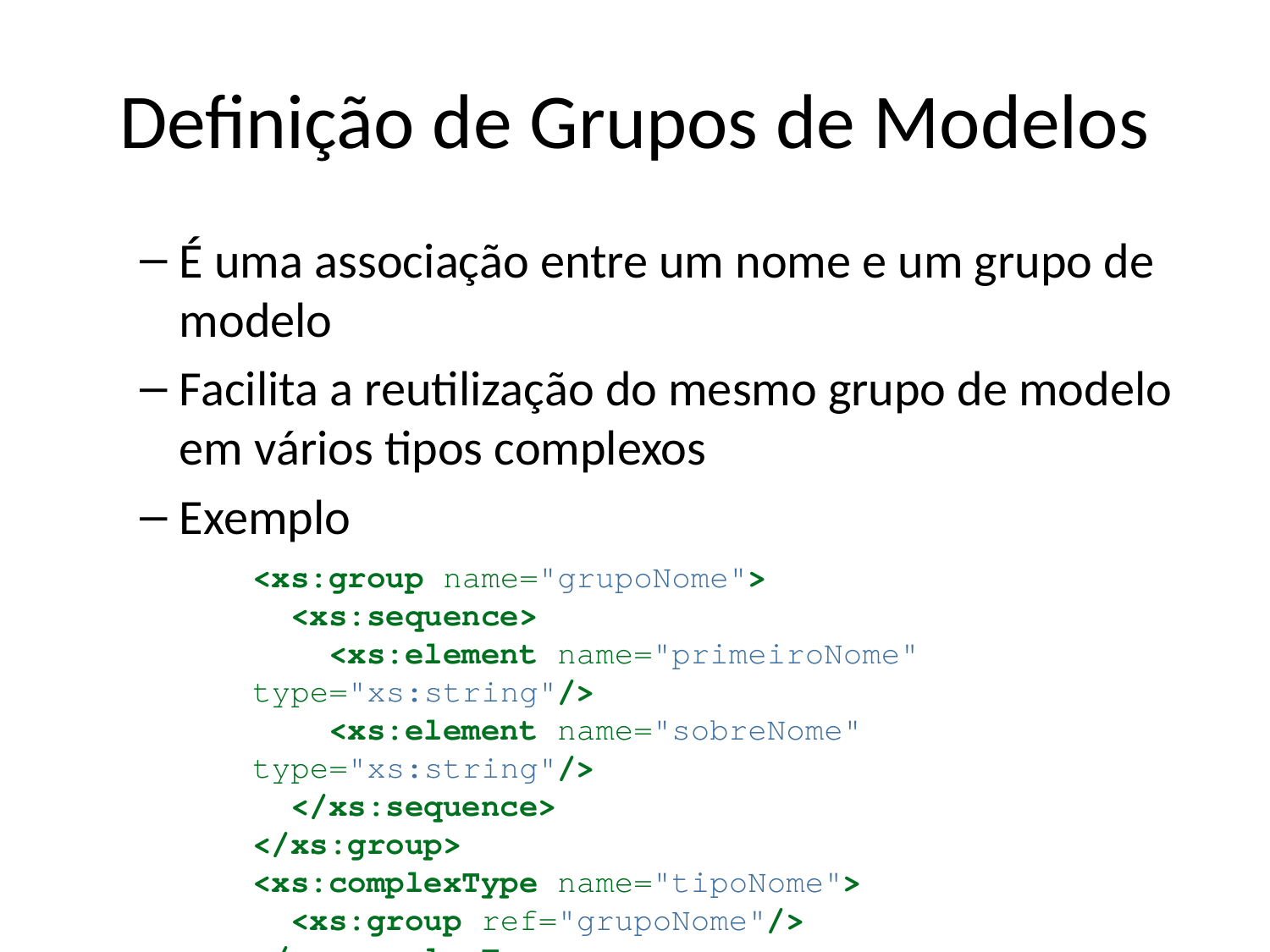

# Definição de Grupos de Modelos
É uma associação entre um nome e um grupo de modelo
Facilita a reutilização do mesmo grupo de modelo em vários tipos complexos
Exemplo
<xs:group name="grupoNome">
  <xs:sequence>
    <xs:element name="primeiroNome" type="xs:string"/>
    <xs:element name="sobreNome" type="xs:string"/>
  </xs:sequence>
</xs:group>
<xs:complexType name="tipoNome">
  <xs:group ref="grupoNome"/>
</xs:complexType>